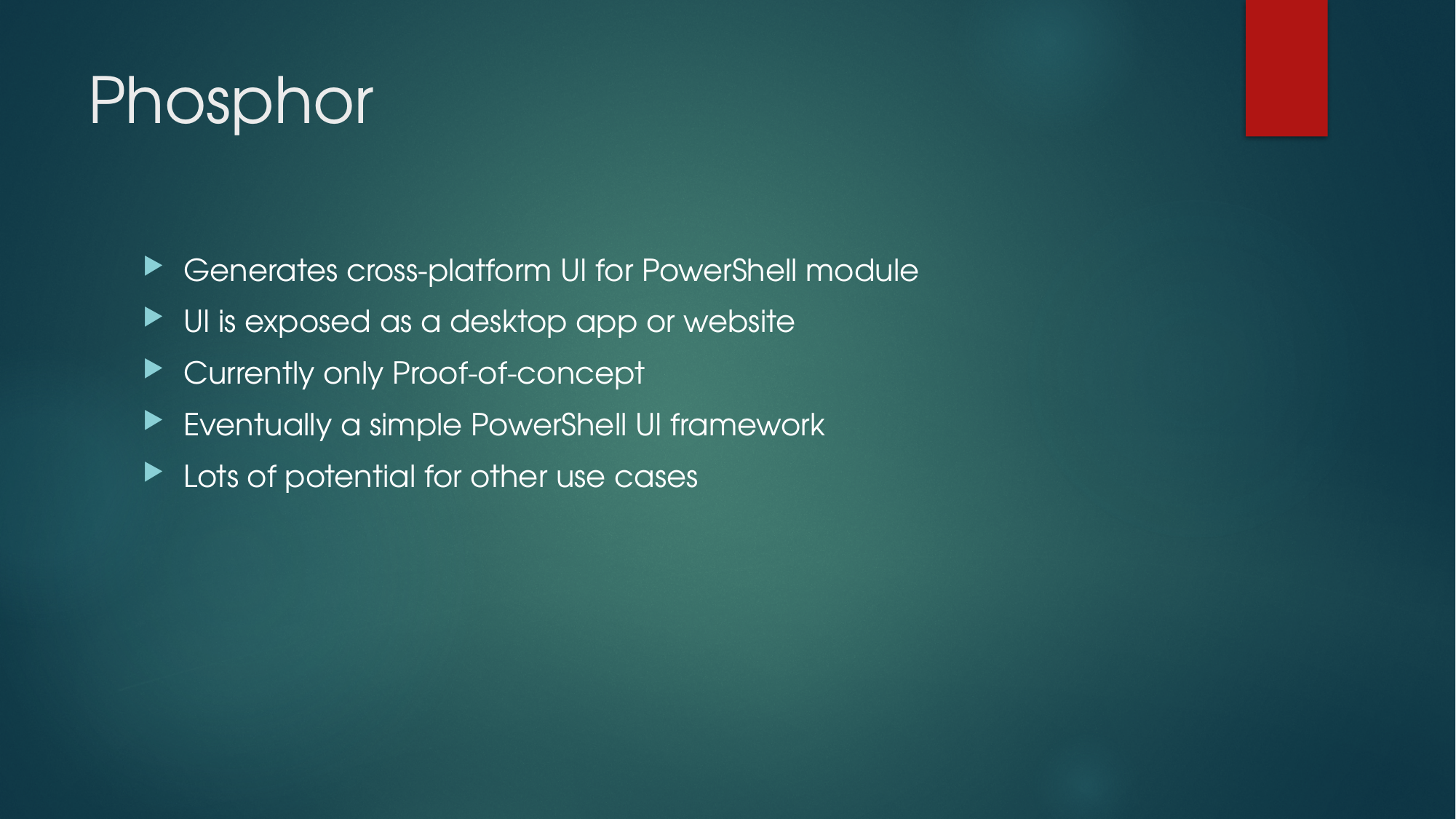

# Phosphor
Generates cross-platform UI for PowerShell module
UI is exposed as a desktop app or website
Currently only Proof-of-concept
Eventually a simple PowerShell UI framework
Lots of potential for other use cases